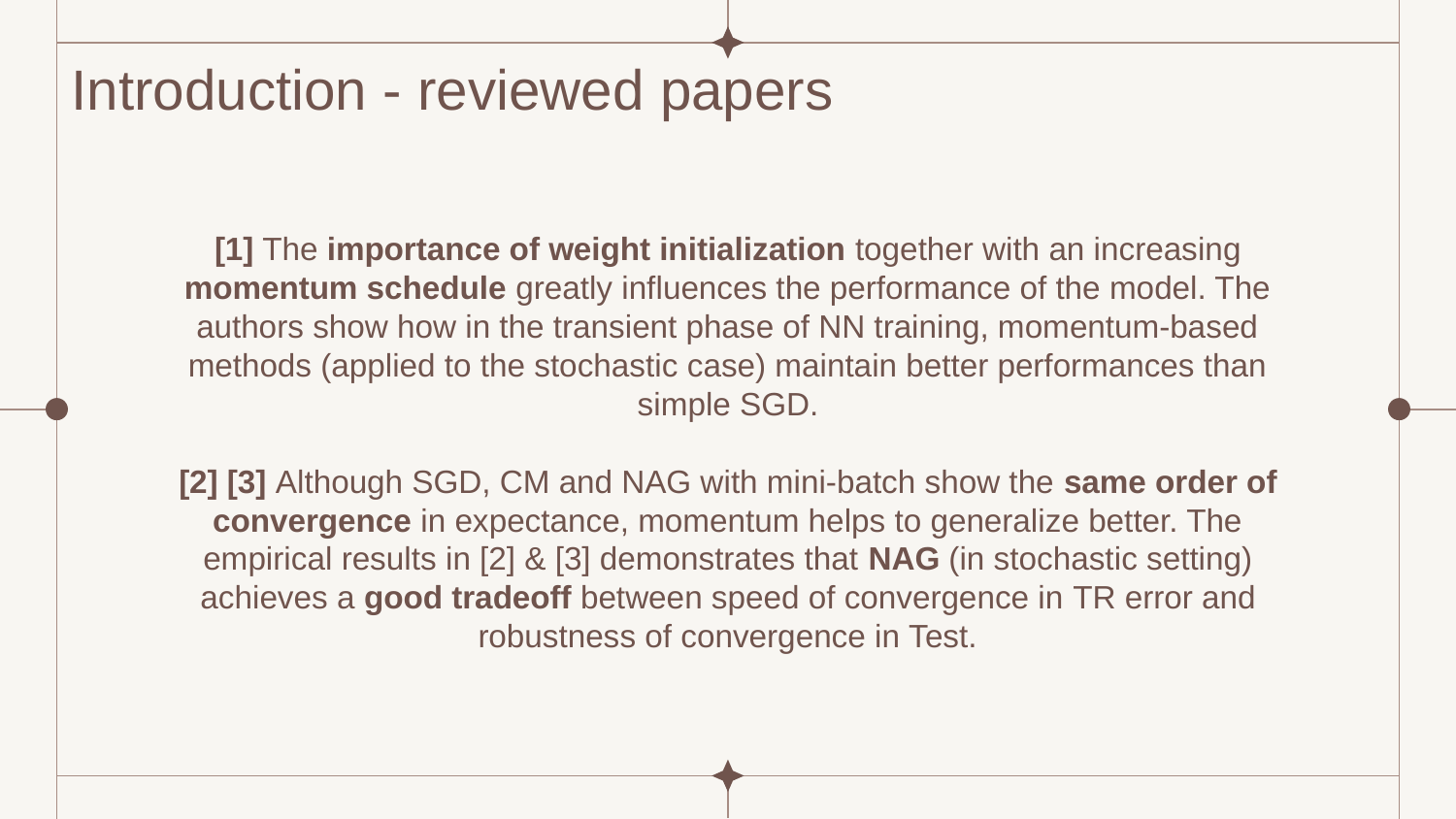

Introduction - reviewed papers
[1] The importance of weight initialization together with an increasing momentum schedule greatly influences the performance of the model. The authors show how in the transient phase of NN training, momentum-based methods (applied to the stochastic case) maintain better performances than simple SGD.

[2] [3] Although SGD, CM and NAG with mini-batch show the same order of convergence in expectance, momentum helps to generalize better. The empirical results in [2] & [3] demonstrates that NAG (in stochastic setting) achieves a good tradeoff between speed of convergence in TR error and robustness of convergence in Test.